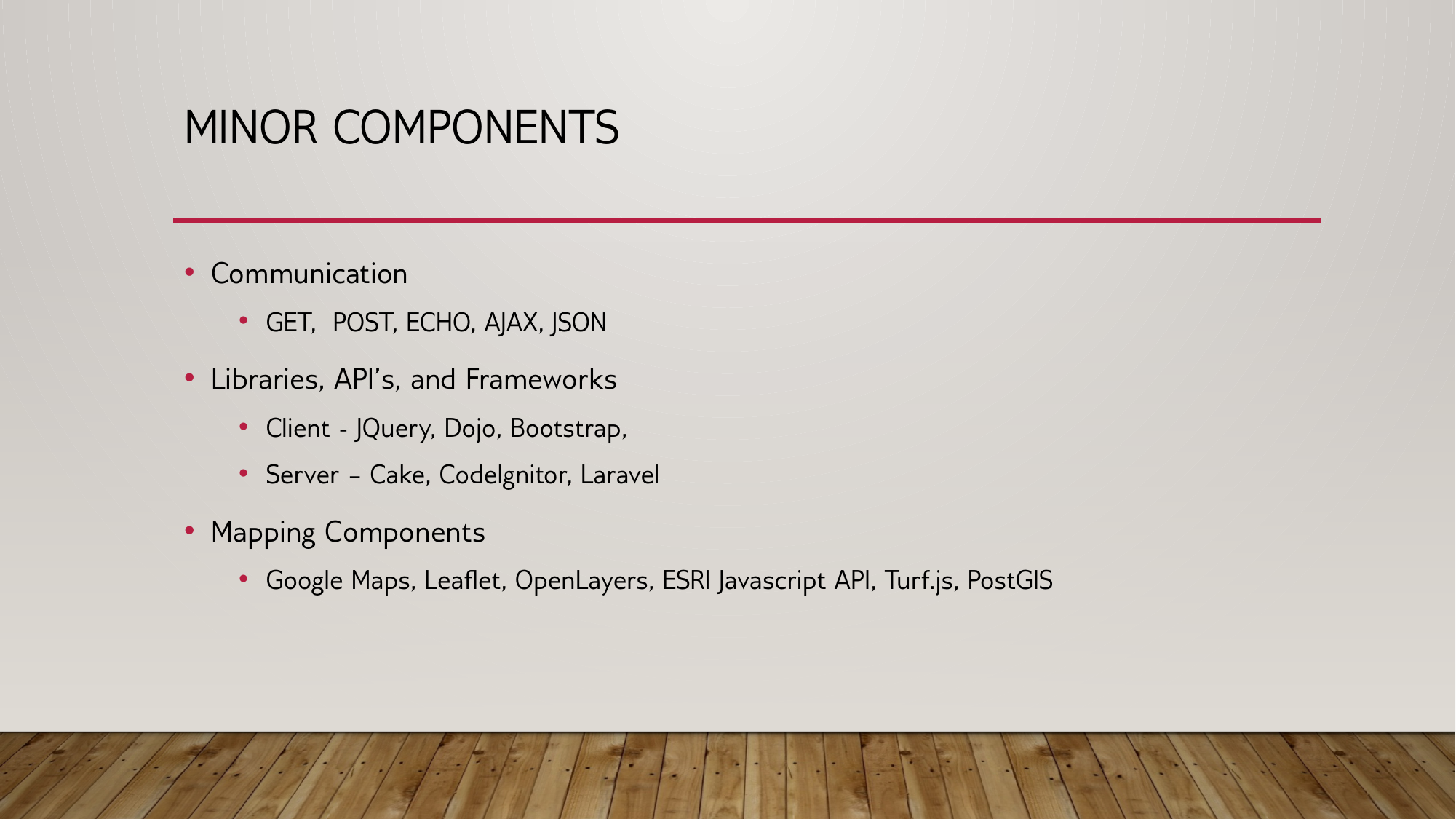

# MINOR COMPONENTS
Communication
GET,  POST, ECHO, AJAX, JSON
Libraries, API’s, and Frameworks
Client - JQuery, Dojo, Bootstrap,
Server – Cake, CodeIgnitor, Laravel
Mapping Components
Google Maps, Leaflet, OpenLayers, ESRI Javascript API, Turf.js, PostGIS